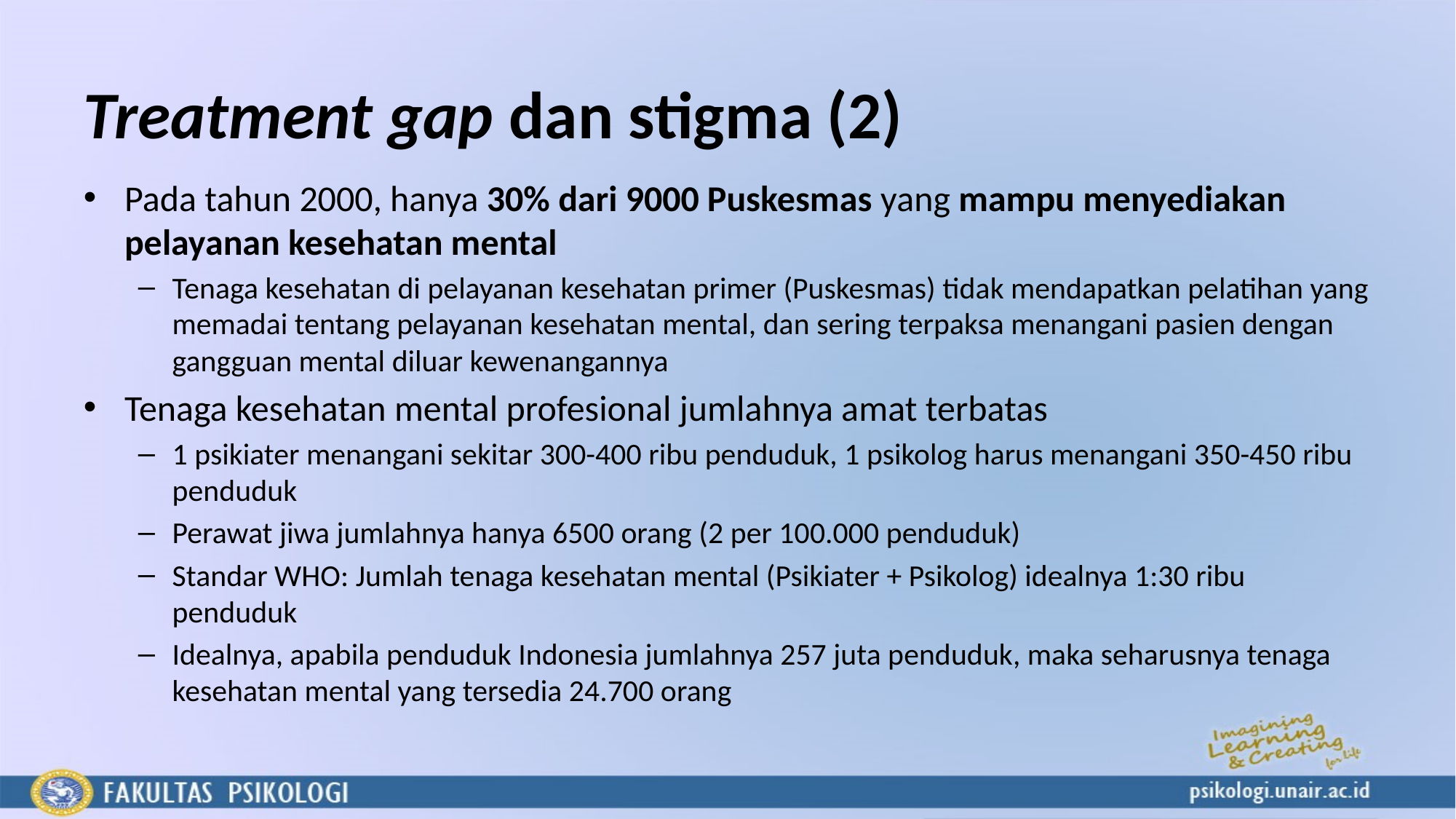

# Treatment gap dan stigma (2)
Pada tahun 2000, hanya 30% dari 9000 Puskesmas yang mampu menyediakan pelayanan kesehatan mental
Tenaga kesehatan di pelayanan kesehatan primer (Puskesmas) tidak mendapatkan pelatihan yang memadai tentang pelayanan kesehatan mental, dan sering terpaksa menangani pasien dengan gangguan mental diluar kewenangannya
Tenaga kesehatan mental profesional jumlahnya amat terbatas
1 psikiater menangani sekitar 300-400 ribu penduduk, 1 psikolog harus menangani 350-450 ribu penduduk
Perawat jiwa jumlahnya hanya 6500 orang (2 per 100.000 penduduk)
Standar WHO: Jumlah tenaga kesehatan mental (Psikiater + Psikolog) idealnya 1:30 ribu penduduk
Idealnya, apabila penduduk Indonesia jumlahnya 257 juta penduduk, maka seharusnya tenaga kesehatan mental yang tersedia 24.700 orang